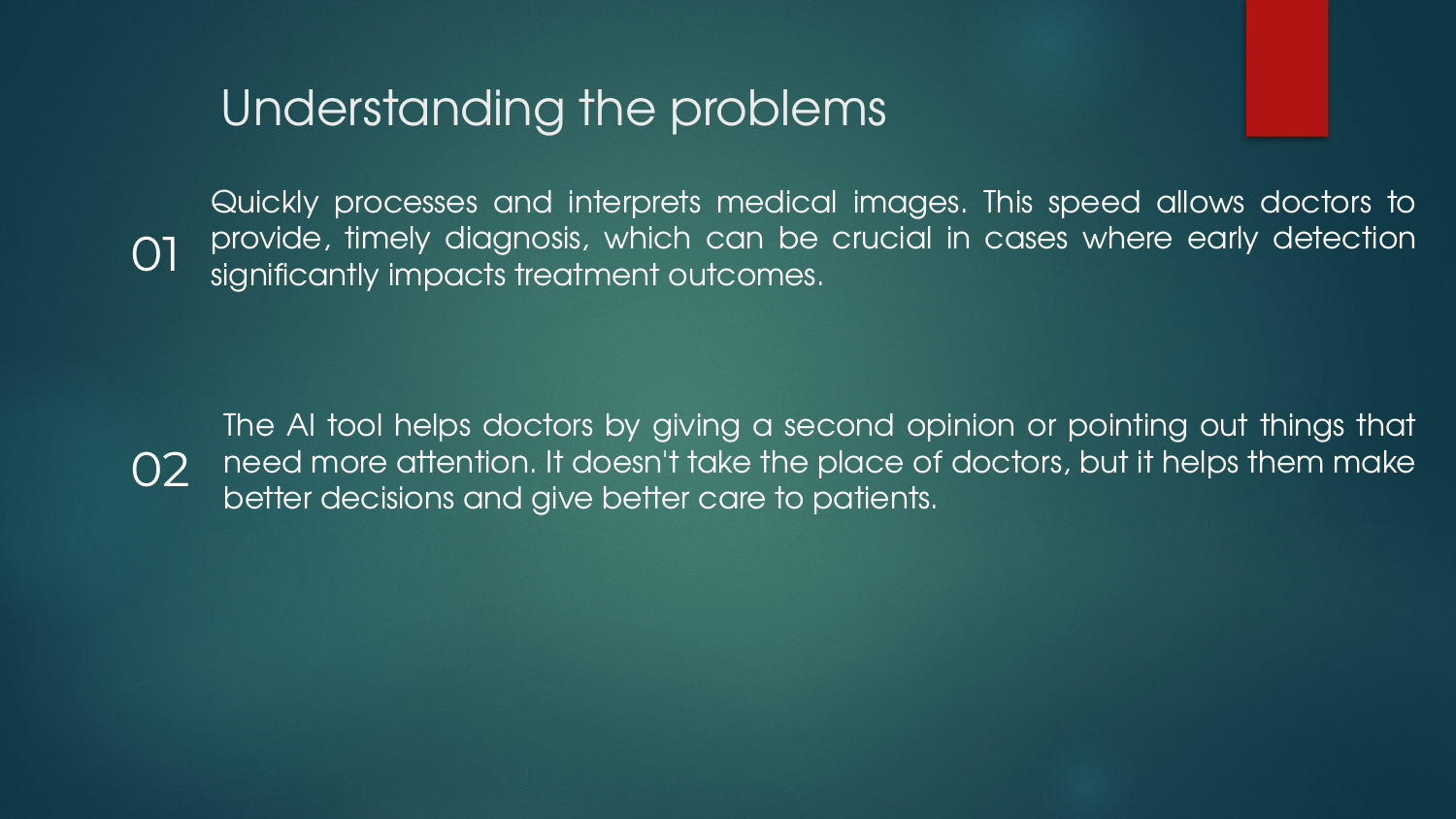

# Understanding the problems
Quickly processes and interprets medical images. This speed allows doctors to provide, timely diagnosis, which can be crucial in cases where early detection significantly impacts treatment outcomes.
01

The AI tool helps doctors by giving a second opinion or pointing out things that need more attention. It doesn't take the place of doctors, but it helps them make better decisions and give better care to patients.
02